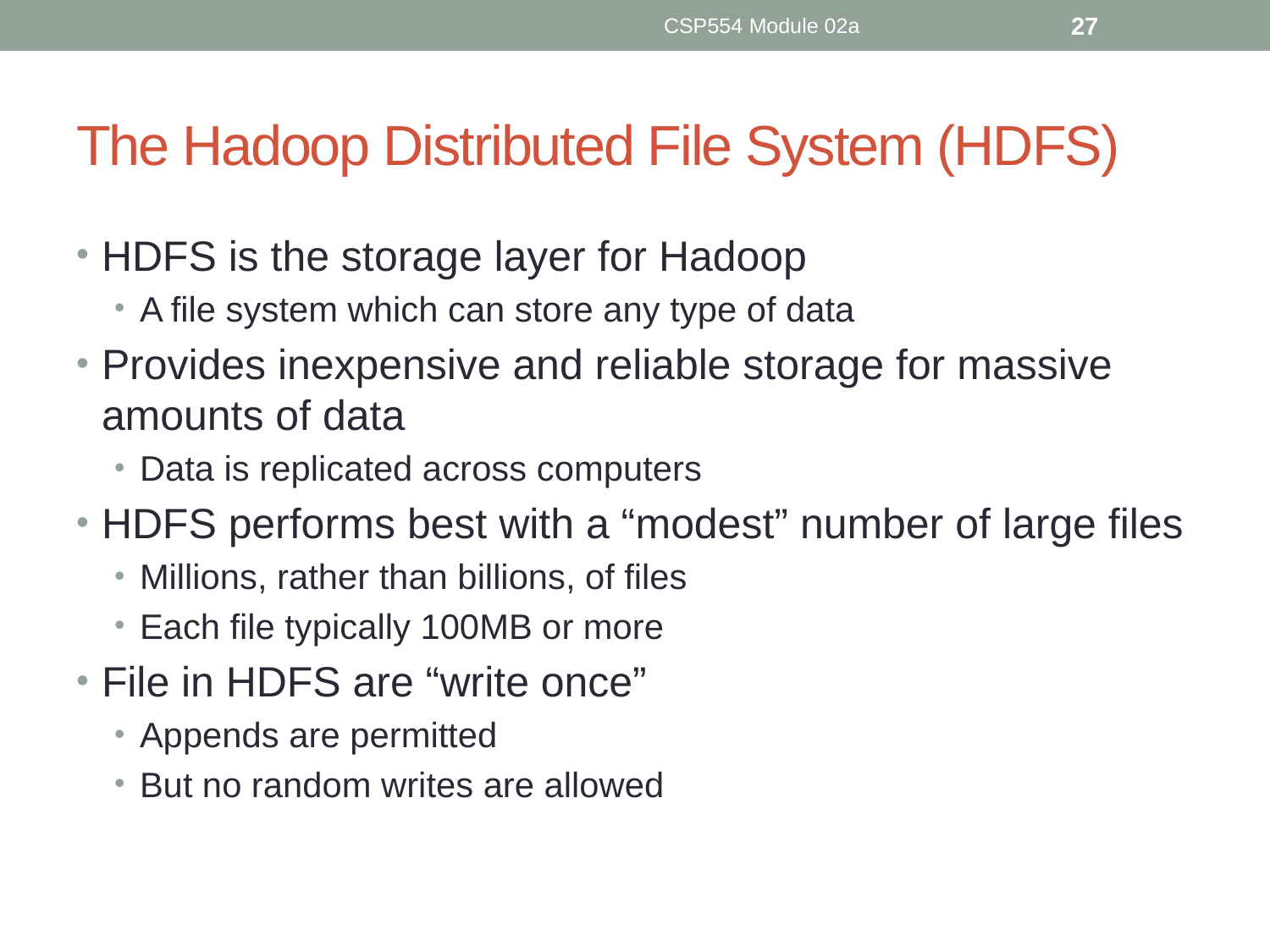

CSP554 Module 02a
27
# The Hadoop Distributed File System (HDFS)
HDFS is the storage layer for Hadoop
A file system which can store any type of data
Provides inexpensive and reliable storage for massive amounts of data
Data is replicated across computers
HDFS performs best with a “modest” number of large files
Millions, rather than billions, of files
Each file typically 100MB or more
File in HDFS are “write once”
Appends are permitted
But no random writes are allowed